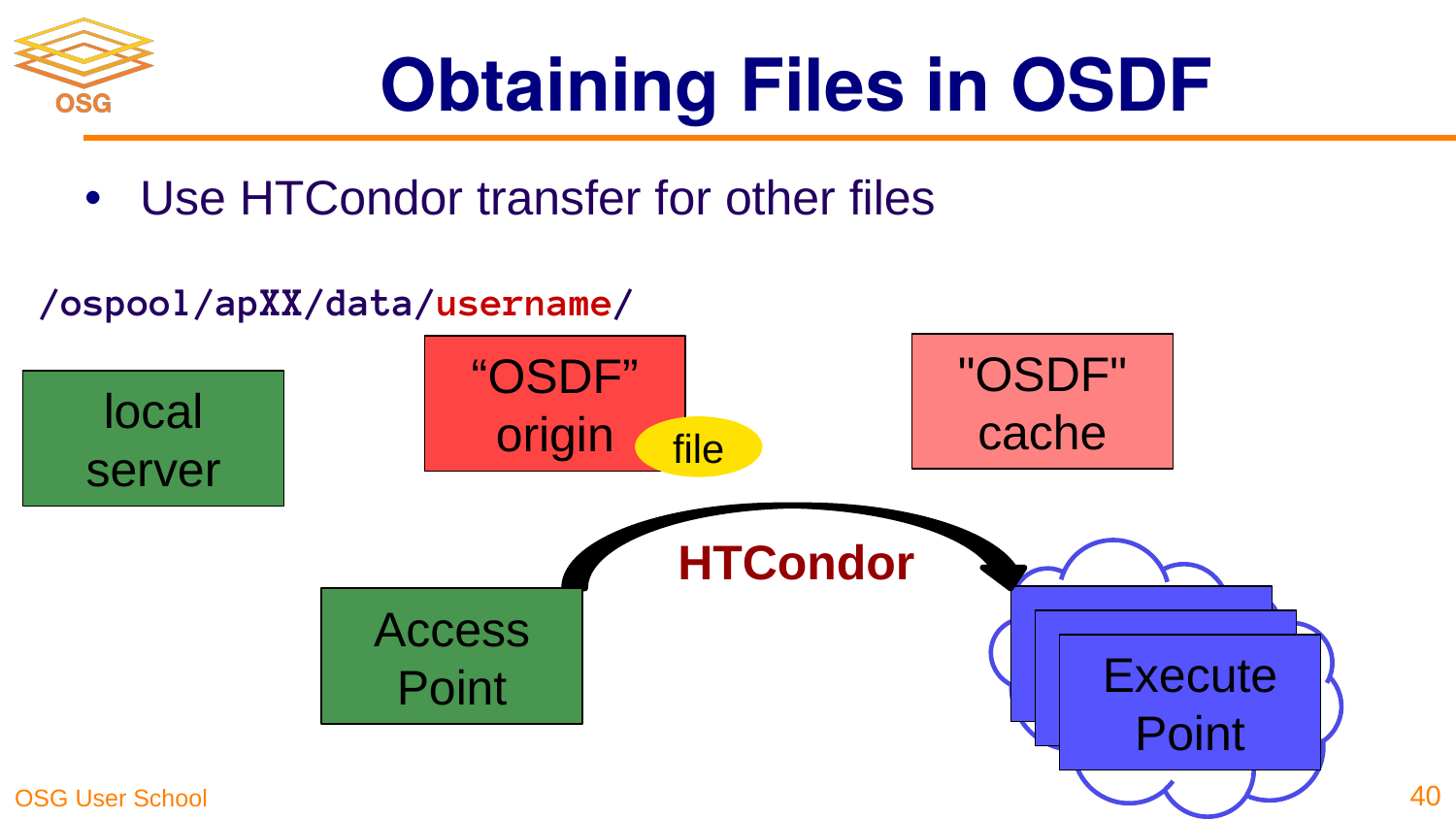

# Obtaining Files in OSDF
Use HTCondor transfer for other files
/ospool/apXX/data/username/
"OSDF" cache
“OSDF” origin
local server
file

HTCondor

exec  server
Access Point
exec  server
Execute Point
40